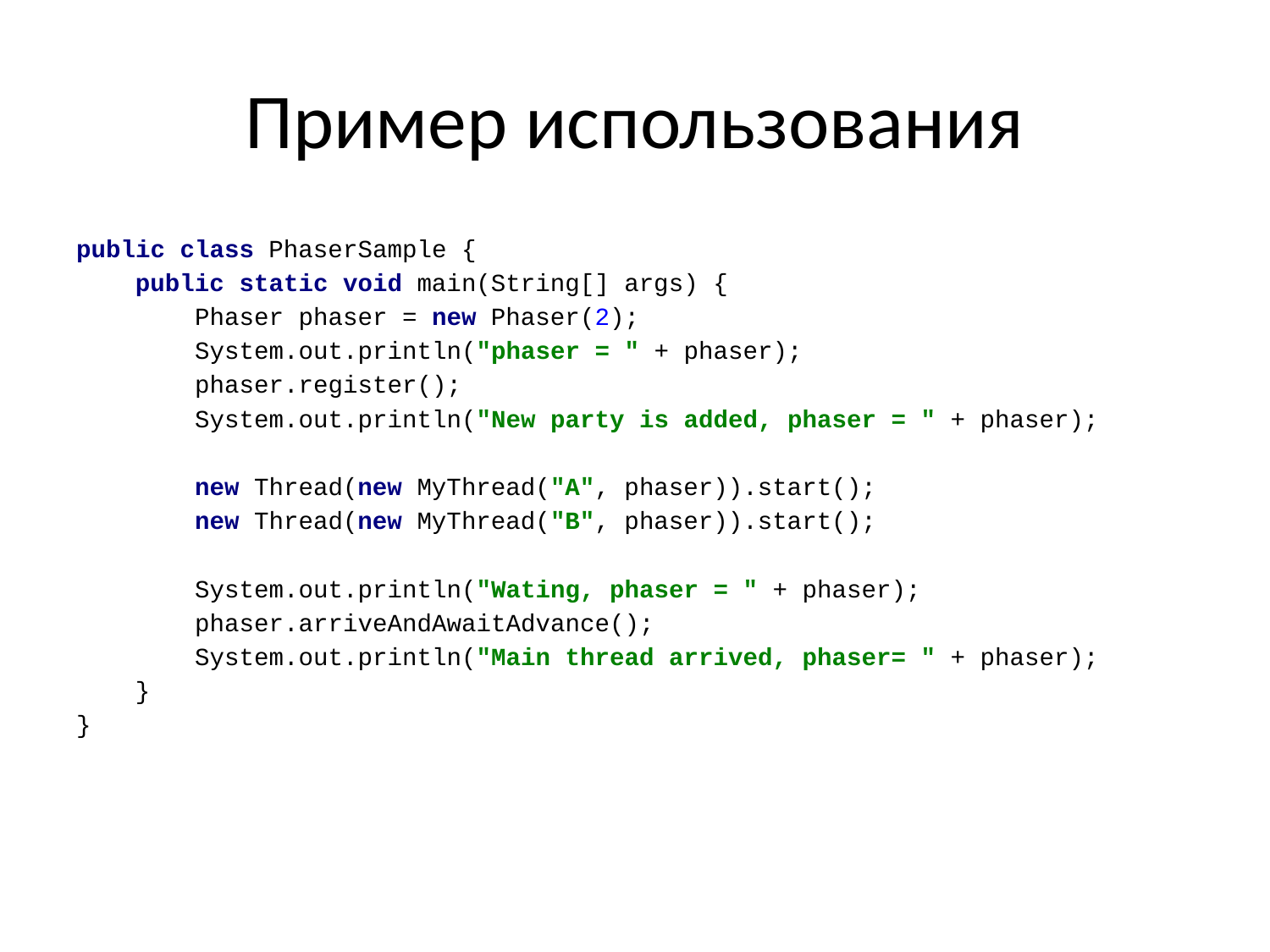

# Пример использования
public class PhaserSample {
    public static void main(String[] args) {
        Phaser phaser = new Phaser(2);
        System.out.println("phaser = " + phaser);
        phaser.register();
        System.out.println("New party is added, phaser = " + phaser);

        new Thread(new MyThread("A", phaser)).start();
        new Thread(new MyThread("B", phaser)).start();

        System.out.println("Wating, phaser = " + phaser);
        phaser.arriveAndAwaitAdvance();
        System.out.println("Main thread arrived, phaser= " + phaser);
    }
}